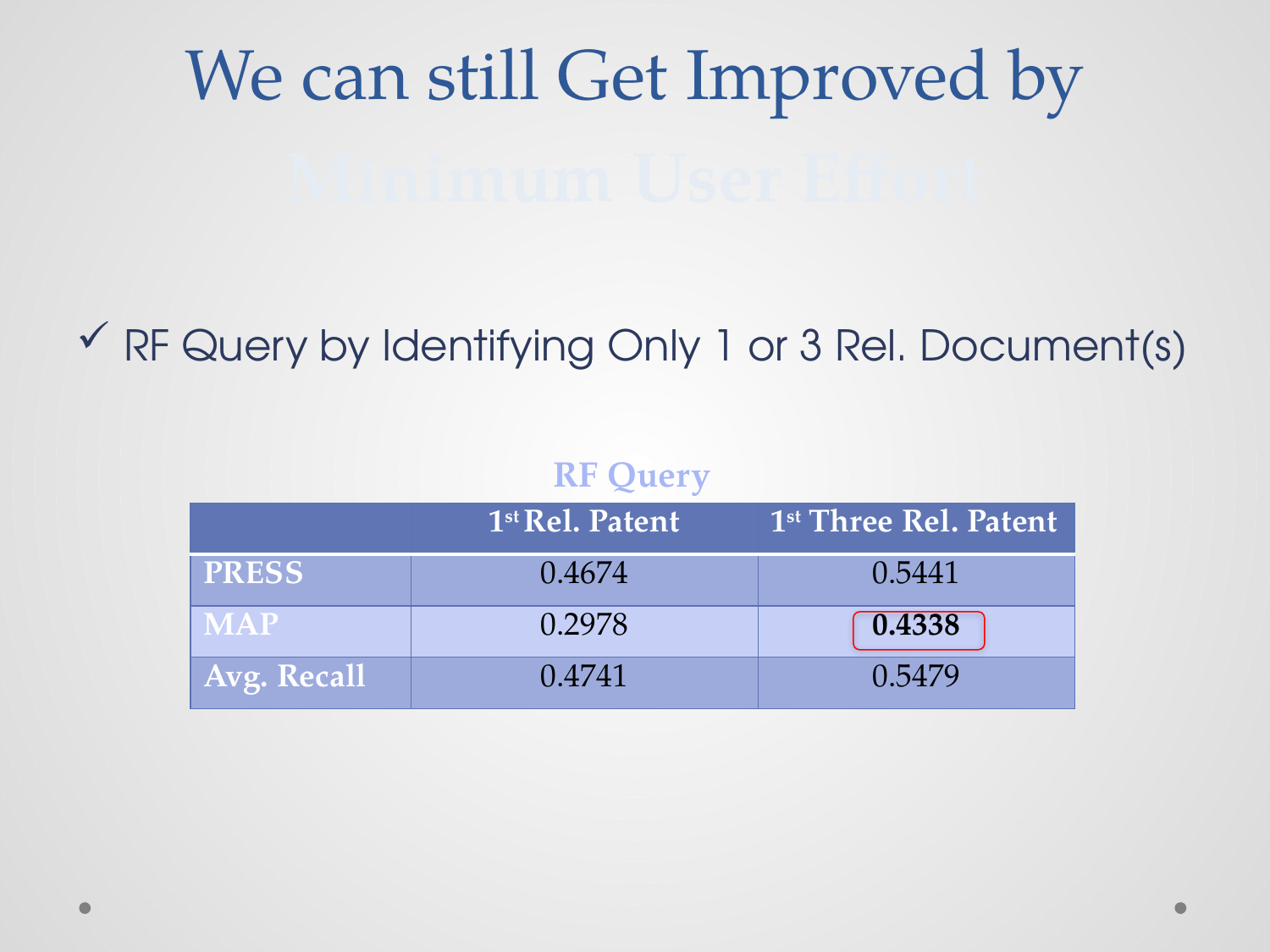

# We can still Get Improved by Minimum User Effort

RF Query by Identifying Only 1 or 3 Rel. Document(s)
RF Query
|  | 1st Rel. Patent | 1st Three Rel. Patent |
| --- | --- | --- |
| PRESS | 0.4674 | 0.5441 |
| MAP | 0.2978 | 0.4338 |
| Avg. Recall | 0.4741 | 0.5479 |